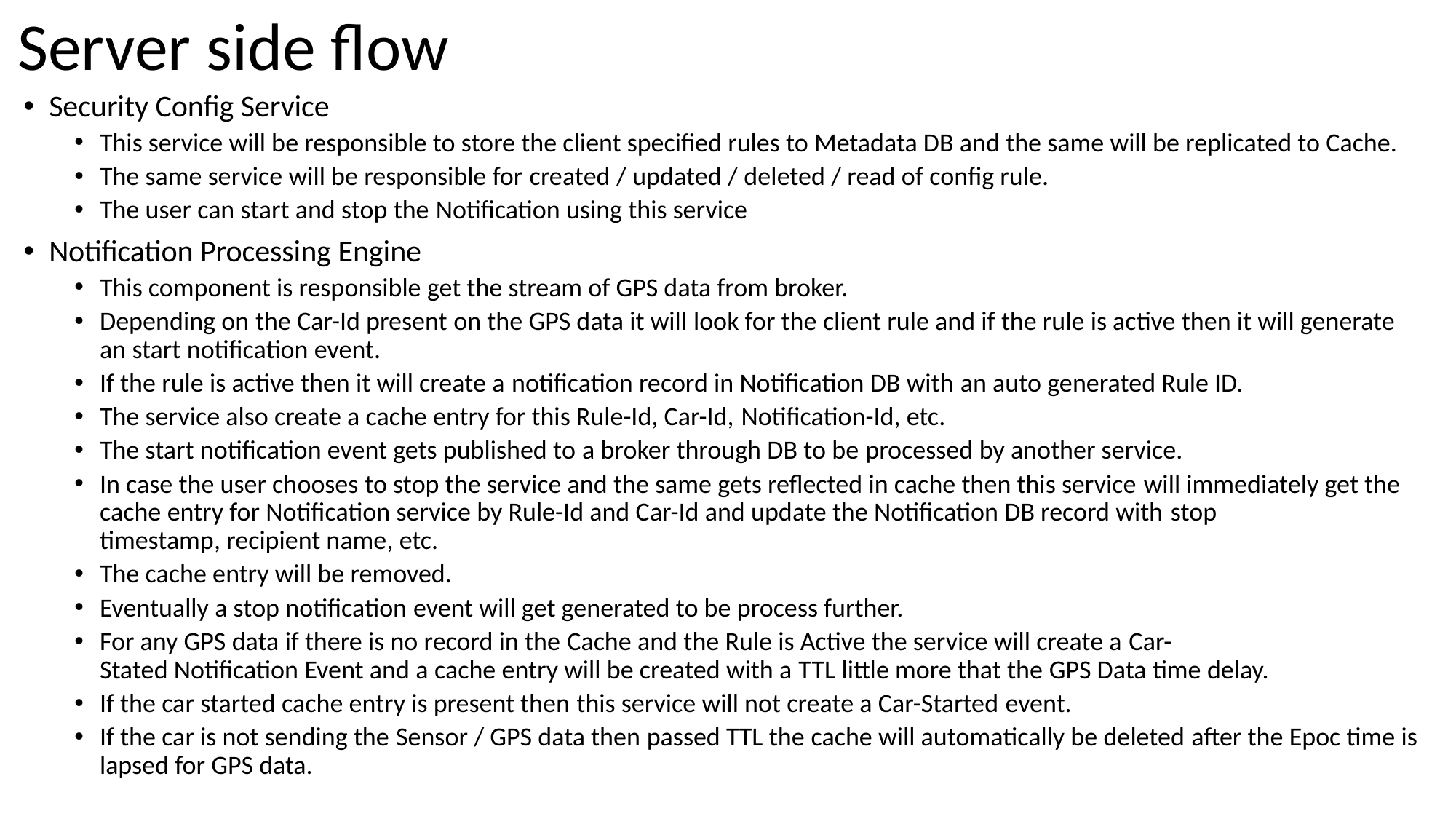

# Server side flow
Security Config Service
This service will be responsible to store the client specified rules to Metadata DB and the same will be replicated to Cache.
The same service will be responsible for created / updated / deleted / read of config rule.
The user can start and stop the Notification using this service
Notification Processing Engine
This component is responsible get the stream of GPS data from broker.
Depending on the Car-Id present on the GPS data it will look for the client rule and if the rule is active then it will generate an start notification event.
If the rule is active then it will create a notification record in Notification DB with an auto generated Rule ID.
The service also create a cache entry for this Rule-Id, Car-Id, Notification-Id, etc.
The start notification event gets published to a broker through DB to be processed by another service.
In case the user chooses to stop the service and the same gets reflected in cache then this service will immediately get the cache entry for Notification service by Rule-Id and Car-Id and update the Notification DB record with stop timestamp, recipient name, etc.
The cache entry will be removed.
Eventually a stop notification event will get generated to be process further.
For any GPS data if there is no record in the Cache and the Rule is Active the service will create a Car-Stated Notification Event and a cache entry will be created with a TTL little more that the GPS Data time delay.
If the car started cache entry is present then this service will not create a Car-Started event.
If the car is not sending the Sensor / GPS data then passed TTL the cache will automatically be deleted after the Epoc time is lapsed for GPS data.